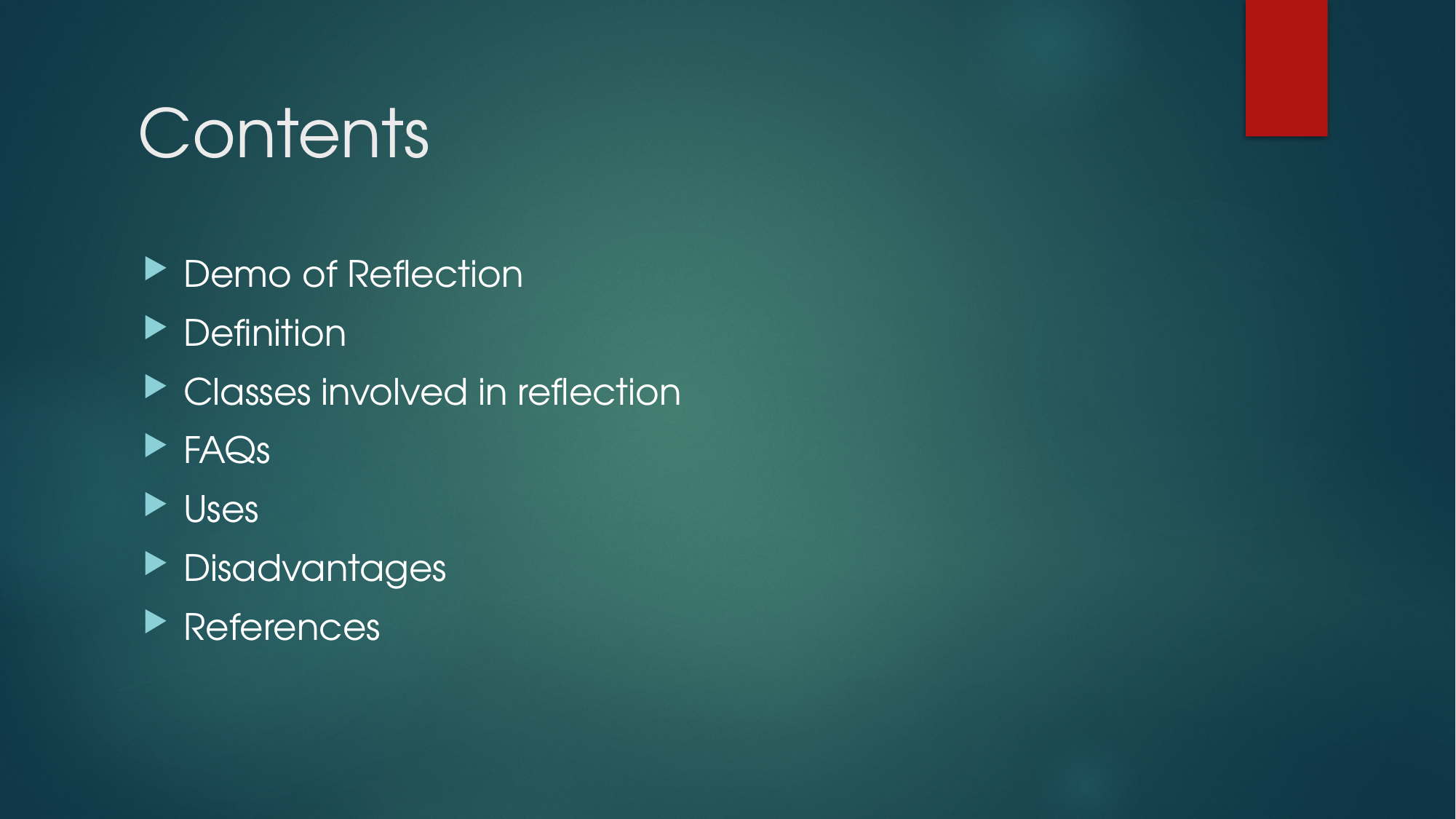

# Contents
Demo of Reflection
Definition
Classes involved in reflection
FAQs
Uses
Disadvantages
References